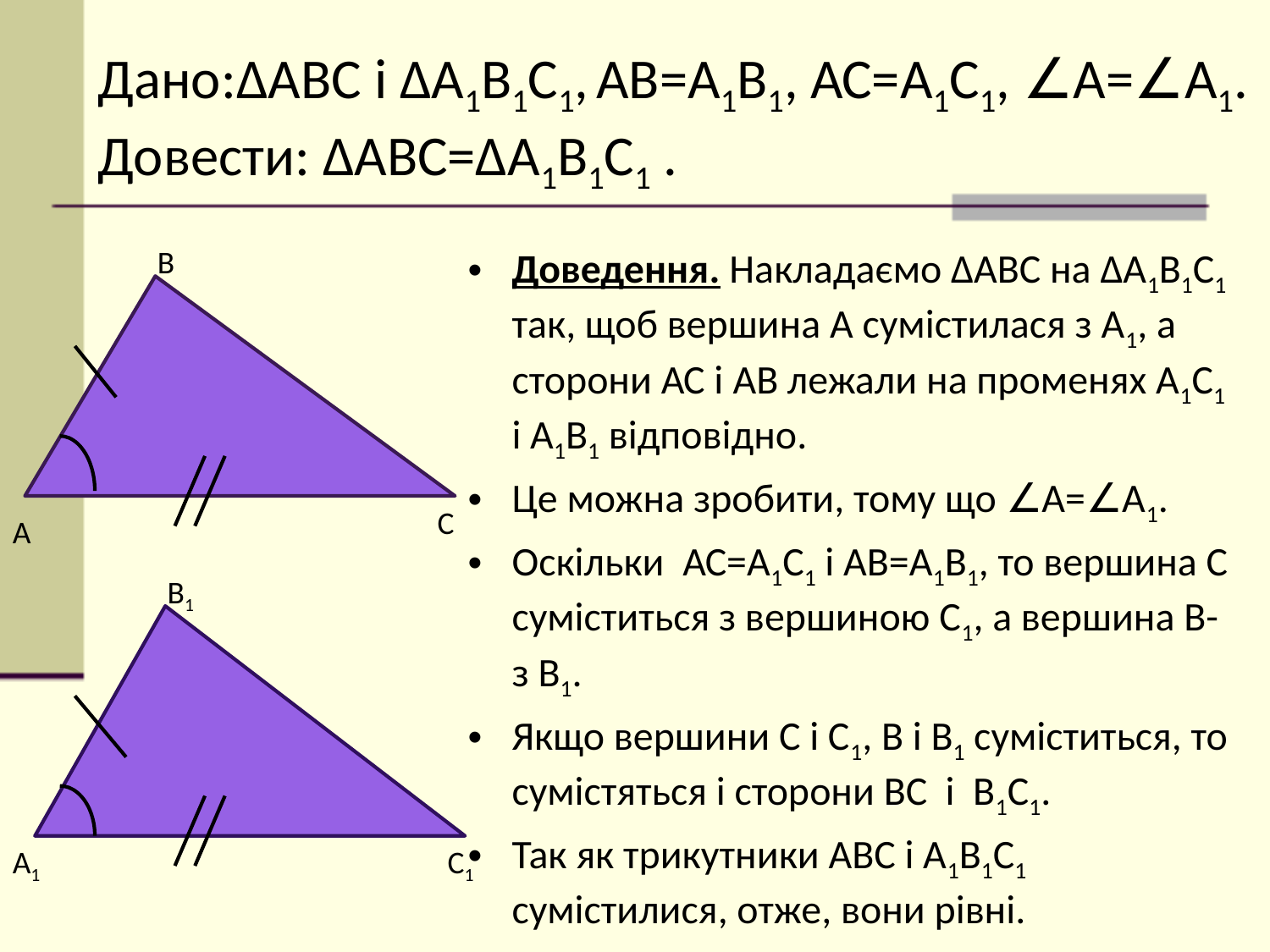

# Дано:∆ABC і ∆A1B1C1, АВ=А1В1, АС=А1С1, ∠А=∠А1. Довести: ∆ABC=∆A1B1C1 .
B
Доведення. Накладаємо ∆АВС на ∆А1В1С1 так, щоб вершина А сумістилася з А1, а сторони АС і АВ лежали на променях А1С1 і А1В1 відповідно.
Це можна зробити, тому що ∠А=∠А1.
Оскільки  АС=А1С1 і АВ=А1В1, то вершина С суміститься з вершиною С1, а вершина В- з В1.
Якщо вершини С і С1, В і В1 суміститься, то сумістяться і сторони ВС  і  В1С1.
Так як трикутники АВС і А1В1С1 сумістилися, отже, вони рівні.

C
A
B1

A1
C1